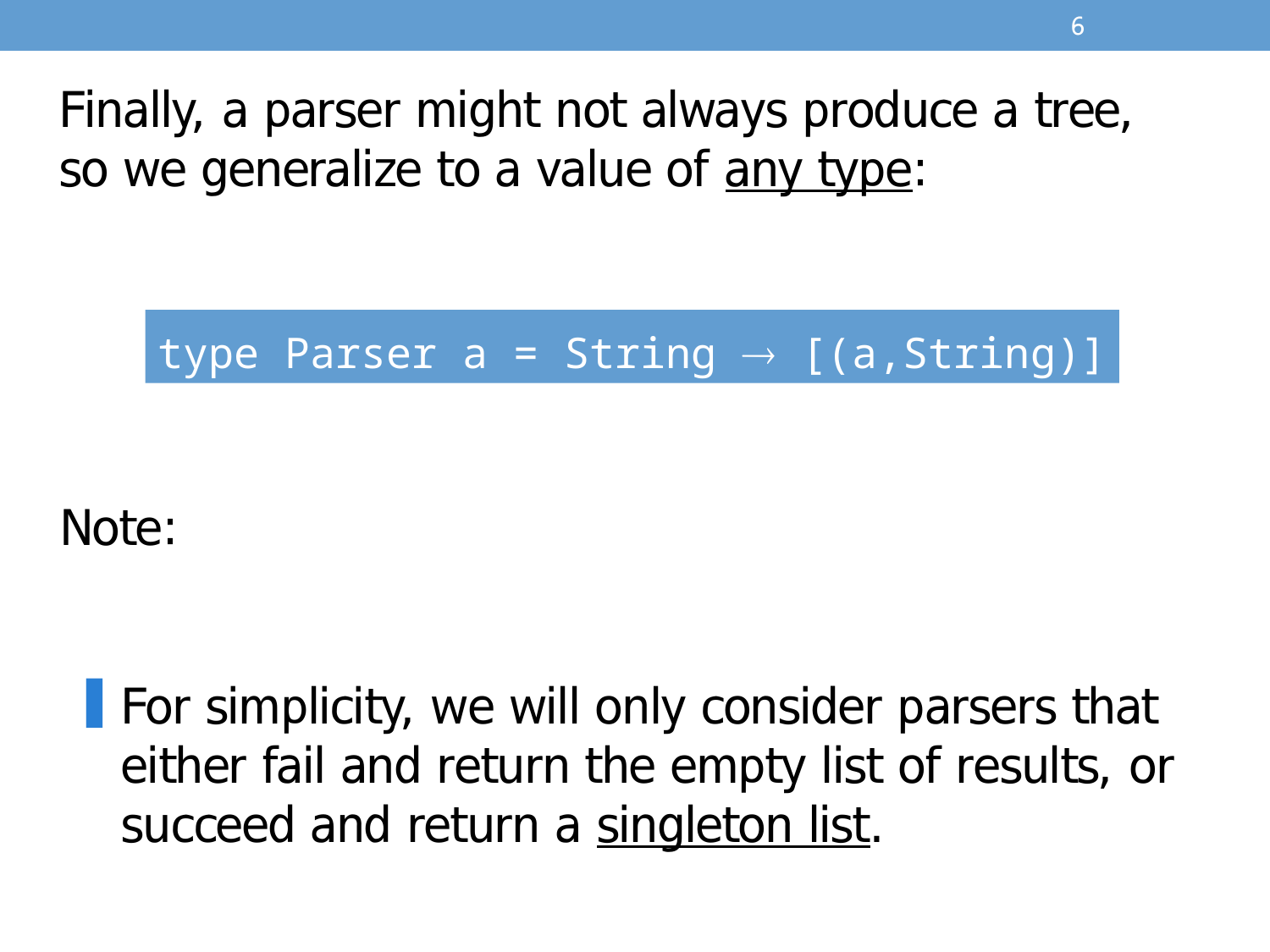

6
Finally, a parser might not always produce a tree, so we generalize to a value of any type:
type Parser a = String → [(a,String)]
Note:
For simplicity, we will only consider parsers that either fail and return the empty list of results, or succeed and return a singleton list.